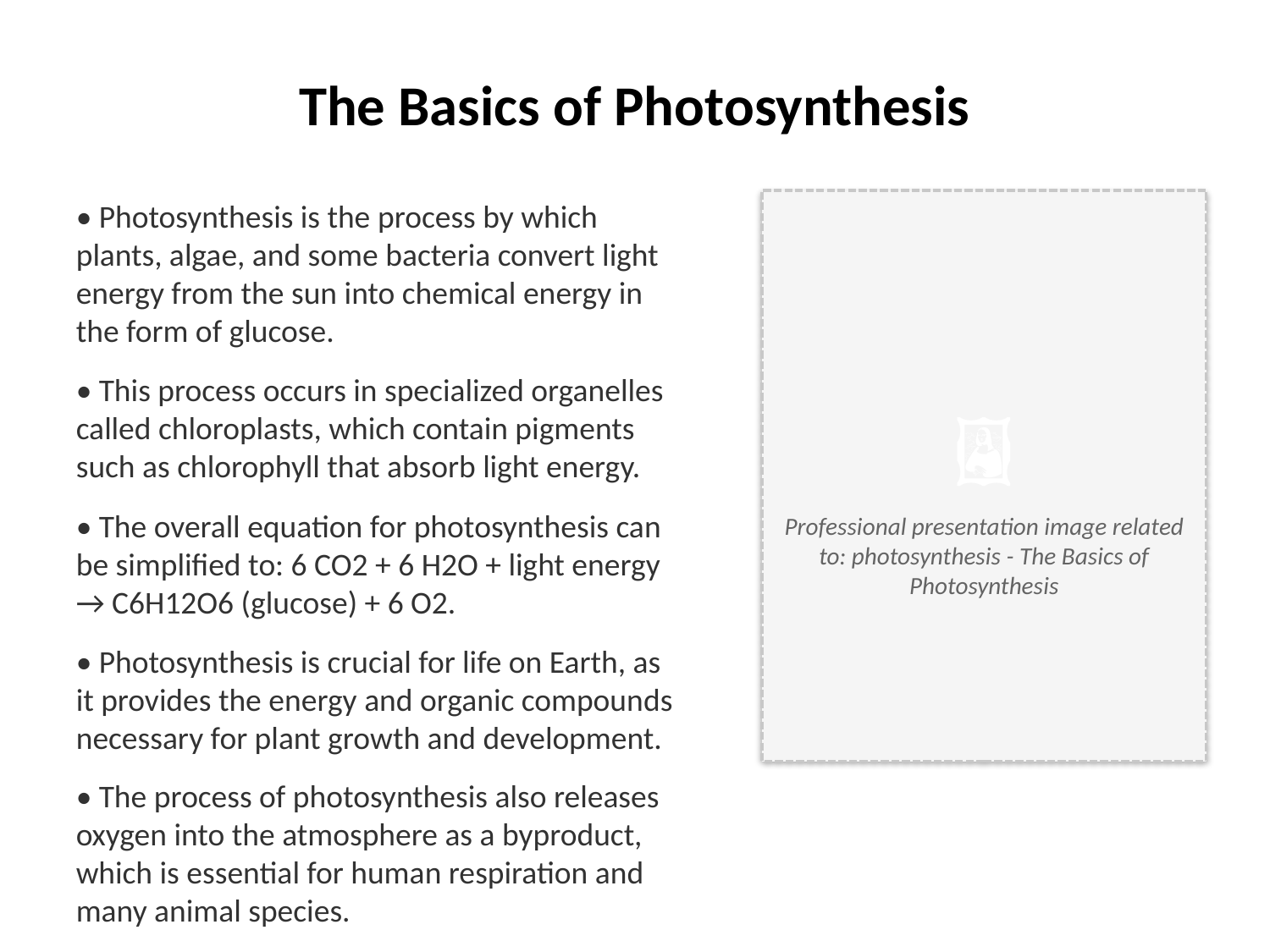

The Basics of Photosynthesis
• Photosynthesis is the process by which plants, algae, and some bacteria convert light energy from the sun into chemical energy in the form of glucose.
• This process occurs in specialized organelles called chloroplasts, which contain pigments such as chlorophyll that absorb light energy.
• The overall equation for photosynthesis can be simplified to: 6 CO2 + 6 H2O + light energy → C6H12O6 (glucose) + 6 O2.
• Photosynthesis is crucial for life on Earth, as it provides the energy and organic compounds necessary for plant growth and development.
• The process of photosynthesis also releases oxygen into the atmosphere as a byproduct, which is essential for human respiration and many animal species.

🖼️
Professional presentation image related to: photosynthesis - The Basics of Photosynthesis